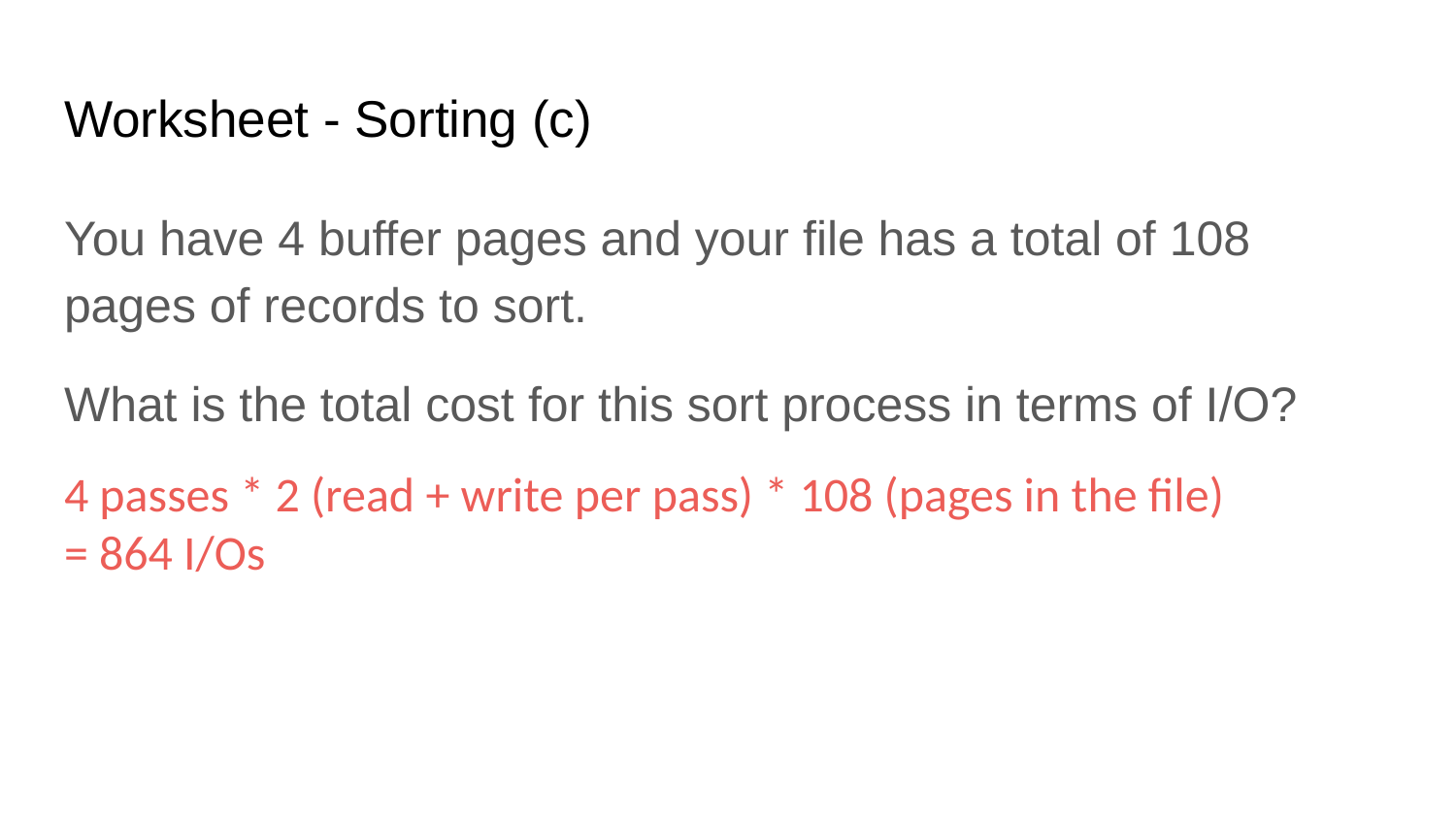

# Worksheet - Sorting (c)
You have 4 buffer pages and your file has a total of 108 pages of records to sort.
What is the total cost for this sort process in terms of I/O?
4 passes * 2 (read + write per pass) * 108 (pages in the file)
= 864 I/Os